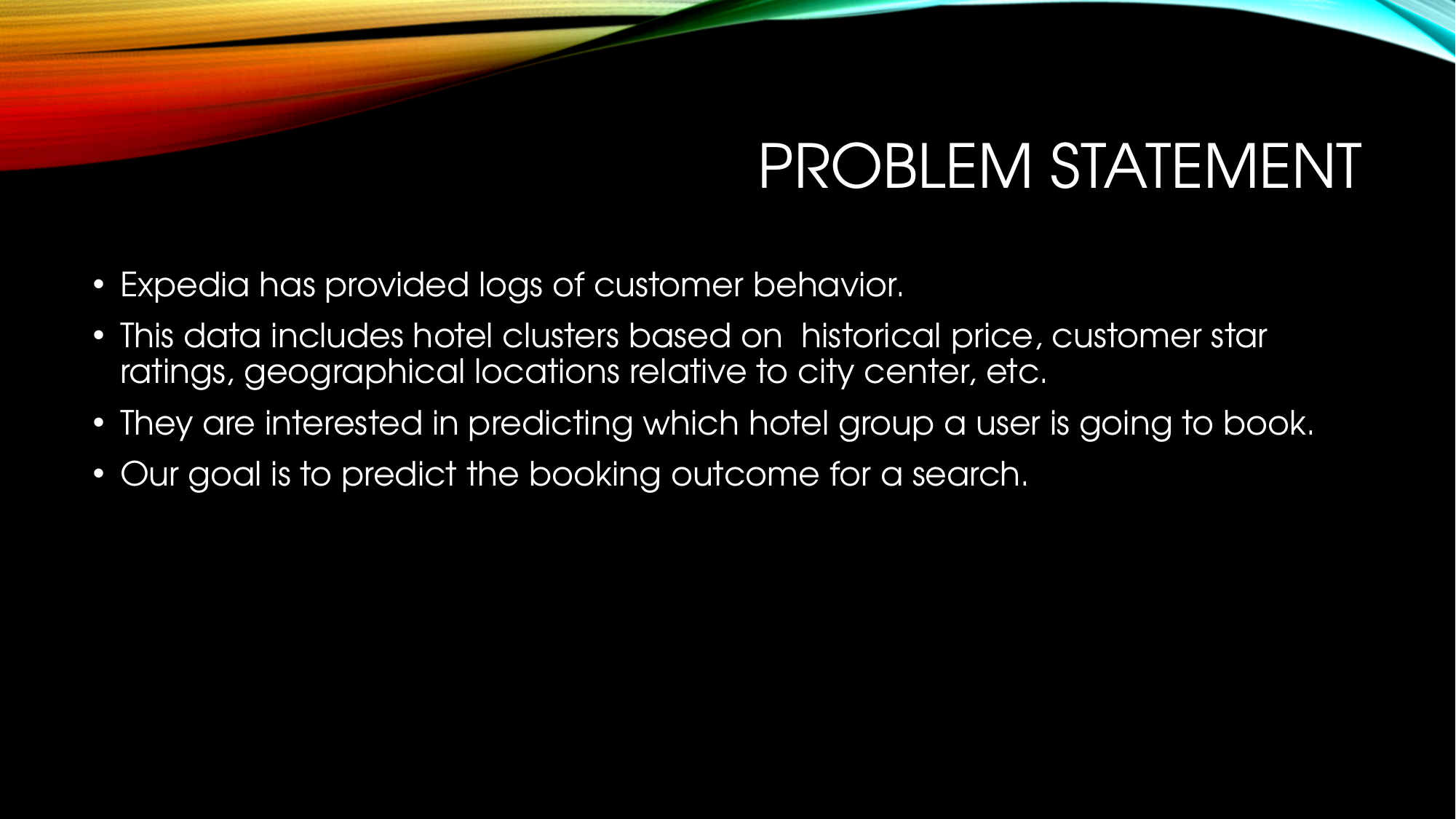

# Problem Statement
Expedia has provided logs of customer behavior.
This data includes hotel clusters based on  historical price, customer star ratings, geographical locations relative to city center, etc.
They are interested in predicting which hotel group a user is going to book.
Our goal is to predict the booking outcome for a search.